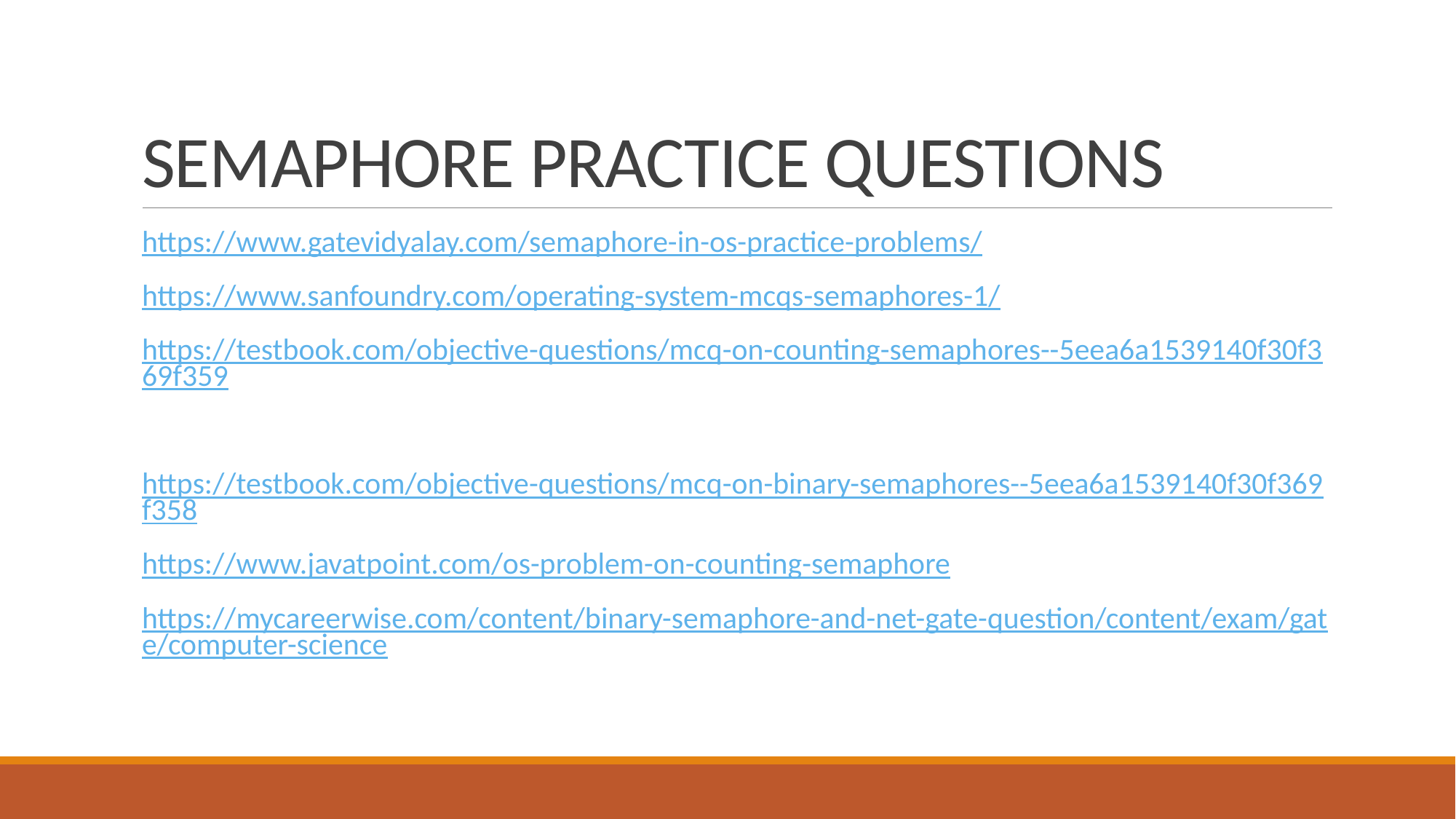

# SEMAPHORE PRACTICE QUESTIONS
https://www.gatevidyalay.com/semaphore-in-os-practice-problems/
https://www.sanfoundry.com/operating-system-mcqs-semaphores-1/
https://testbook.com/objective-questions/mcq-on-counting-semaphores--5eea6a1539140f30f369f359

https://testbook.com/objective-questions/mcq-on-binary-semaphores--5eea6a1539140f30f369f358
https://www.javatpoint.com/os-problem-on-counting-semaphore
https://mycareerwise.com/content/binary-semaphore-and-net-gate-question/content/exam/gate/computer-science